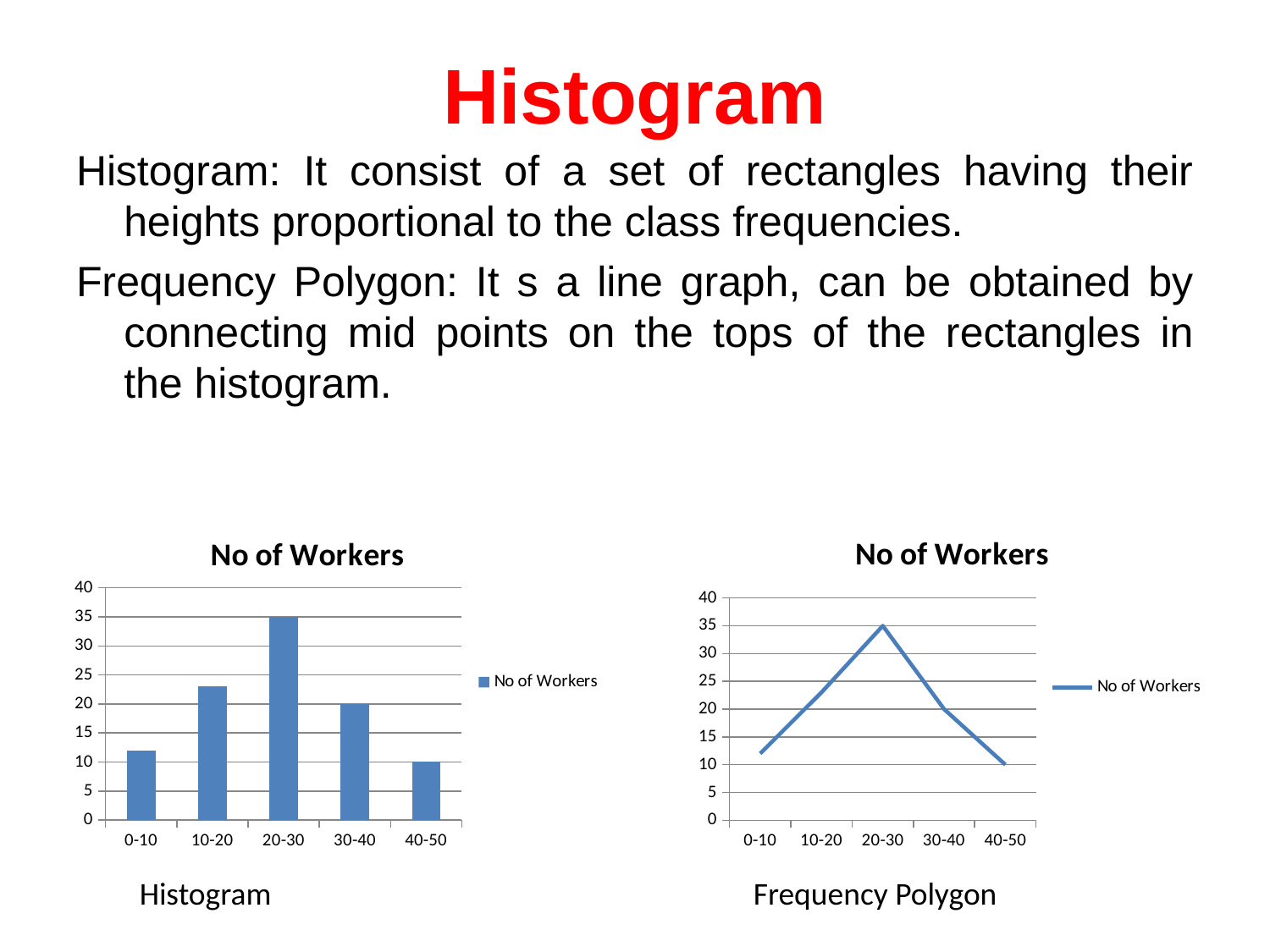

# Histogram
Histogram: It consist of a set of rectangles having their heights proportional to the class frequencies.
Frequency Polygon: It s a line graph, can be obtained by connecting mid points on the tops of the rectangles in the histogram.

### Chart:

| Category | No of Workers |
|---|---|
| 0-10 | 12.0 |
| 10-20 | 23.0 |
| 20-30 | 35.0 |
| 30-40 | 20.0 |
| 40-50 | 10.0 |

### Chart:

| Category | No of Workers |
|---|---|
| 0-10 | 12.0 |
| 10-20 | 23.0 |
| 20-30 | 35.0 |
| 30-40 | 20.0 |
| 40-50 | 10.0 |
Histogram
Frequency Polygon